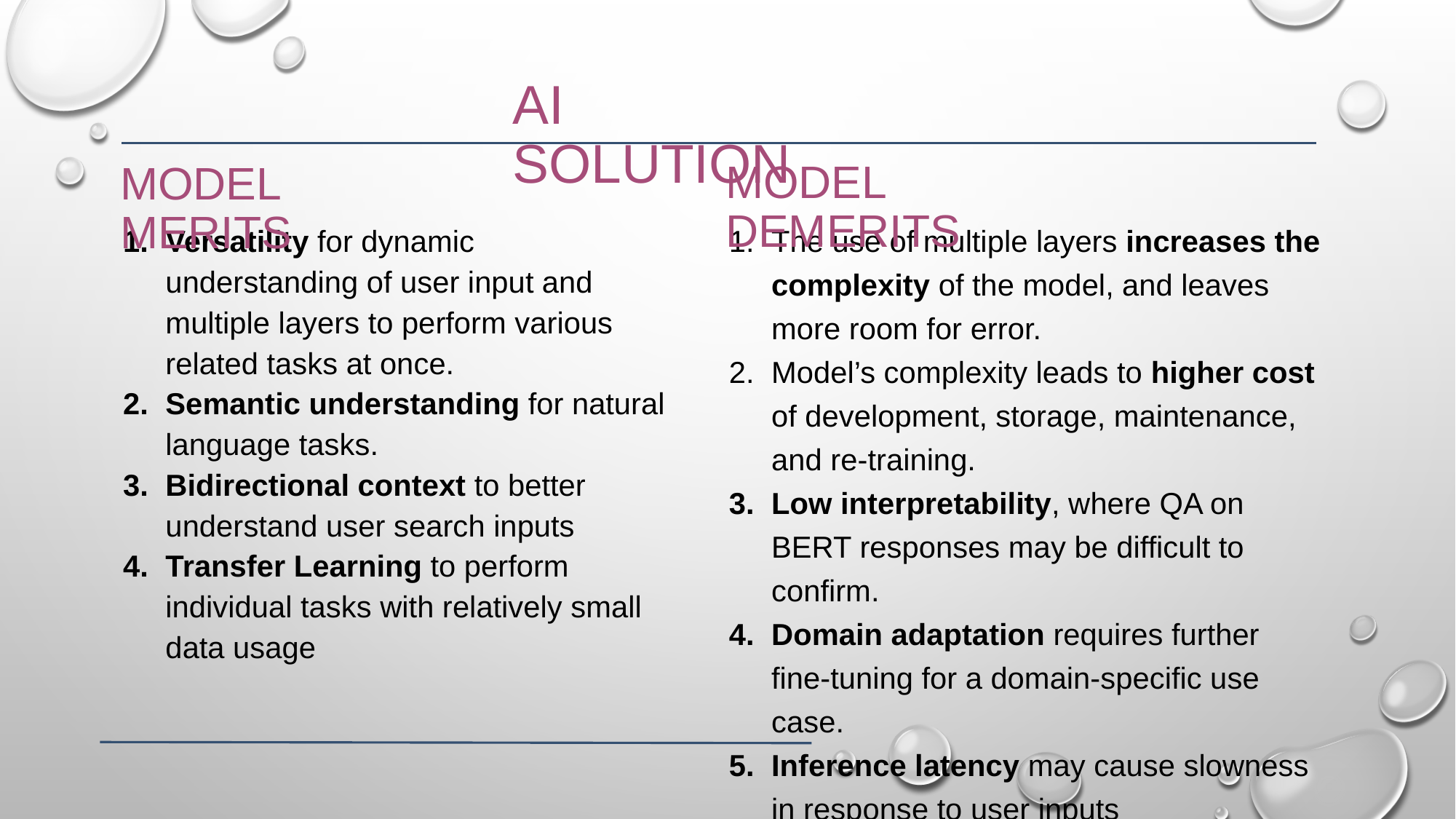

AI SOLUTION
MODEL DEMERITS
MODEL MERITS
The use of multiple layers increases the complexity of the model, and leaves more room for error.
Model’s complexity leads to higher cost of development, storage, maintenance, and re-training.
Low interpretability, where QA on BERT responses may be difficult to confirm.
Domain adaptation requires further fine-tuning for a domain-specific use case.
Inference latency may cause slowness in response to user inputs
Versatility for dynamic understanding of user input and multiple layers to perform various related tasks at once.
Semantic understanding for natural language tasks.
Bidirectional context to better understand user search inputs
Transfer Learning to perform individual tasks with relatively small data usage